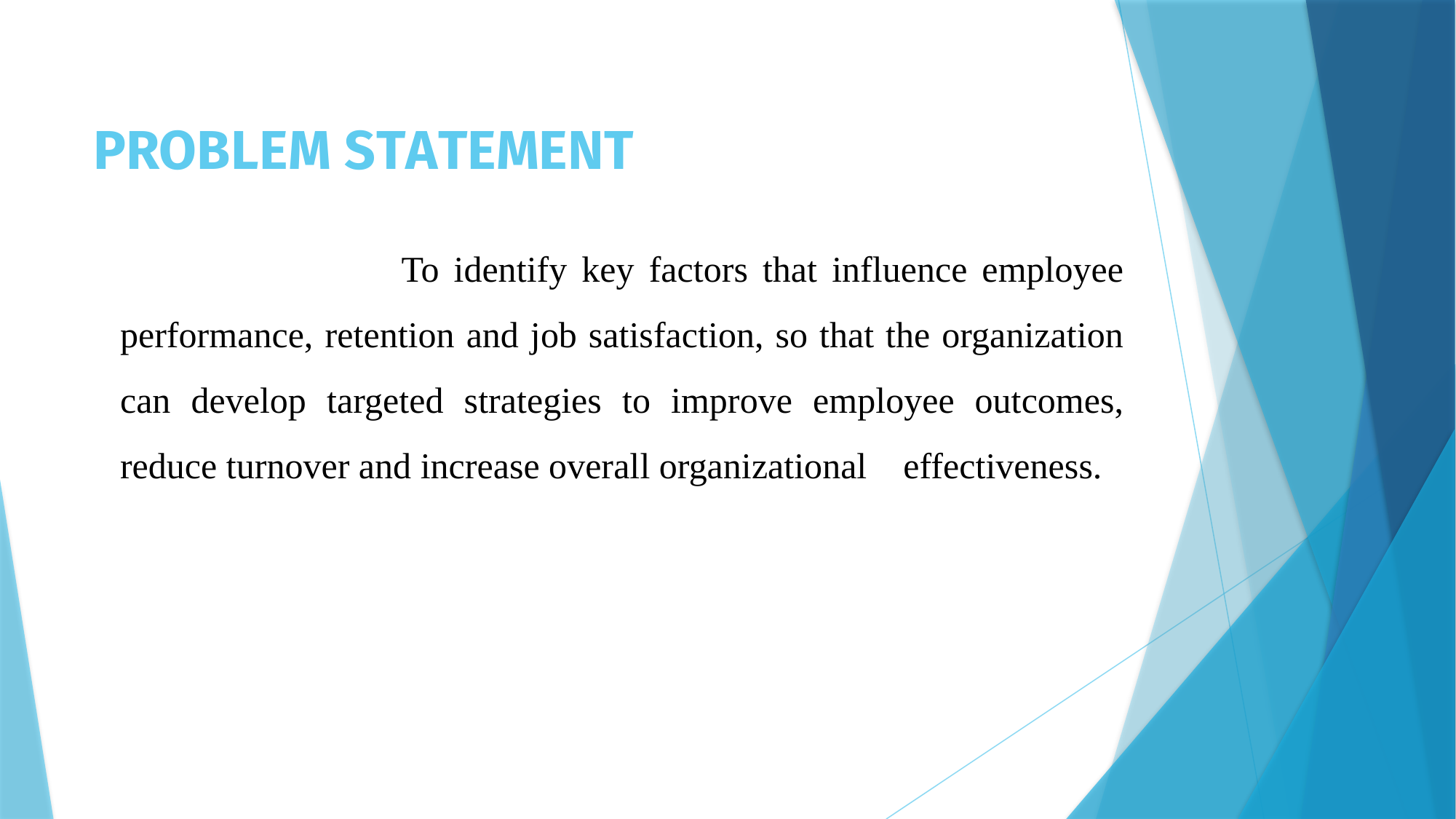

# PROBLEM STATEMENT
                   To identify key factors that influence employee performance, retention and job satisfaction, so that the organization can develop targeted strategies to improve employee outcomes, reduce turnover and increase overall organizational    effectiveness.